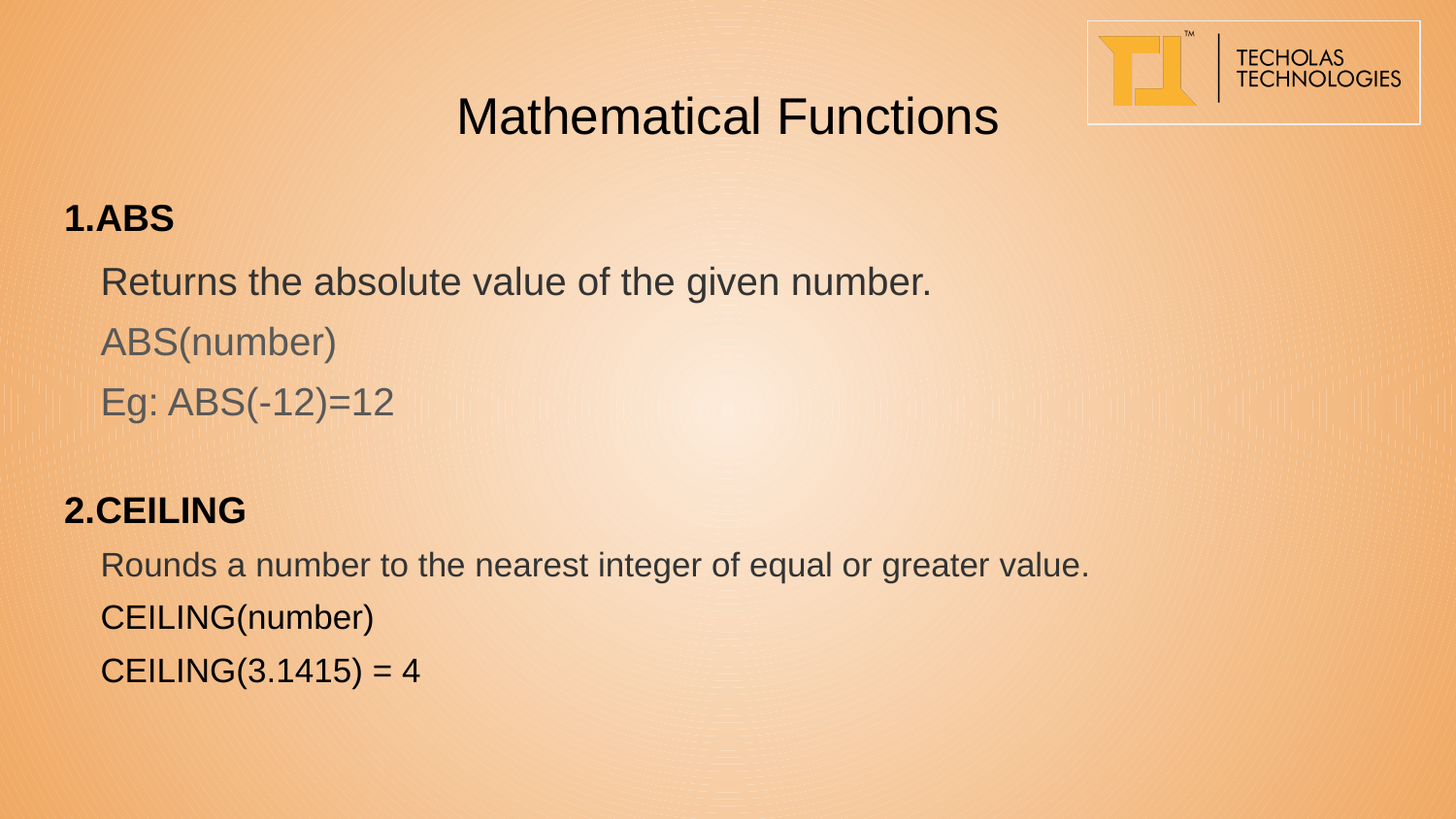

# Mathematical Functions
1.ABS
	Returns the absolute value of the given number.
	ABS(number)
	Eg: ABS(-12)=12

2.CEILING
	Rounds a number to the nearest integer of equal or greater value.
	CEILING(number)
	CEILING(3.1415) = 4